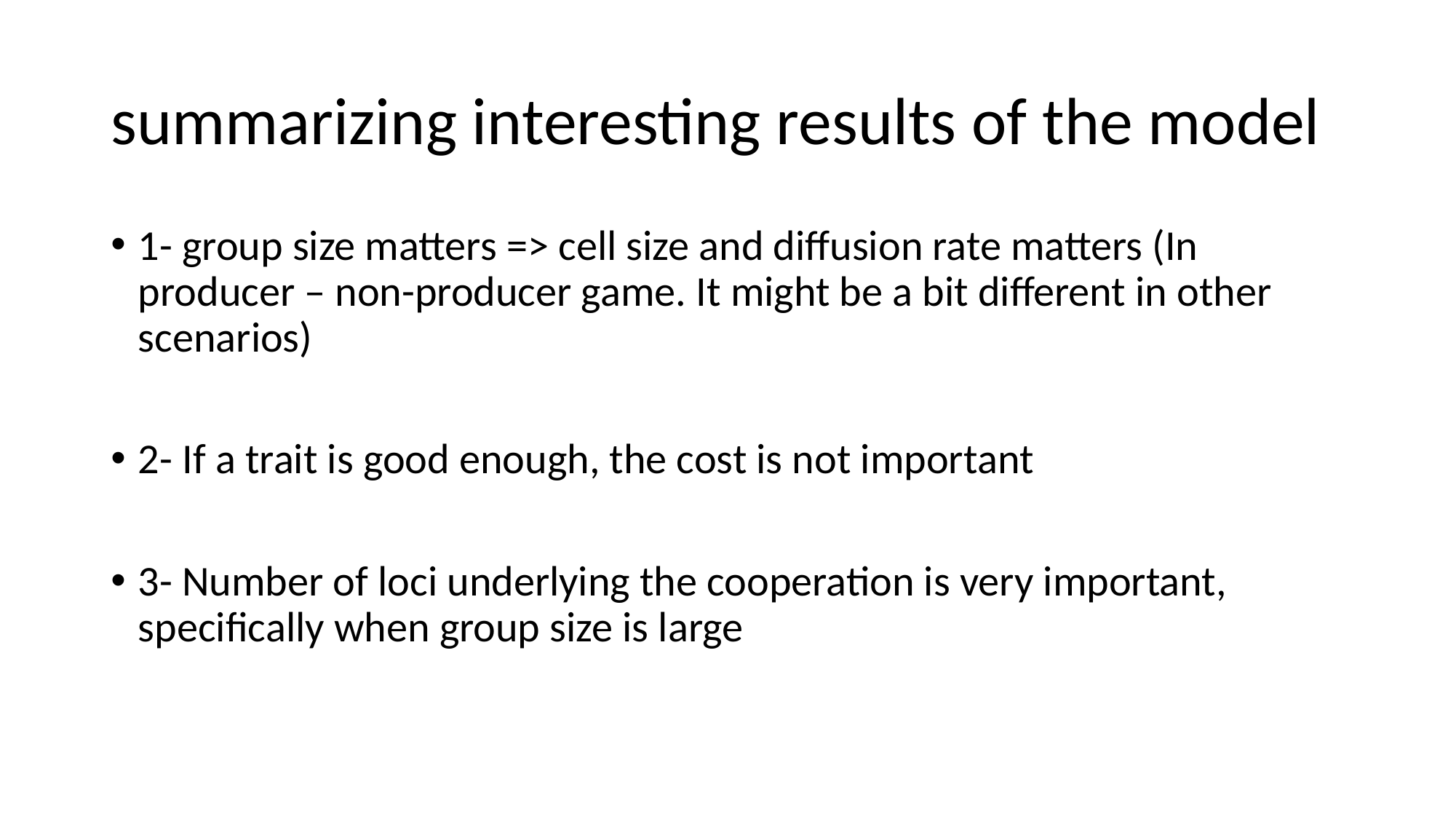

# summarizing interesting results of the model
1- group size matters => cell size and diffusion rate matters (In producer – non-producer game. It might be a bit different in other scenarios)

2- If a trait is good enough, the cost is not important

3- Number of loci underlying the cooperation is very important, specifically when group size is large